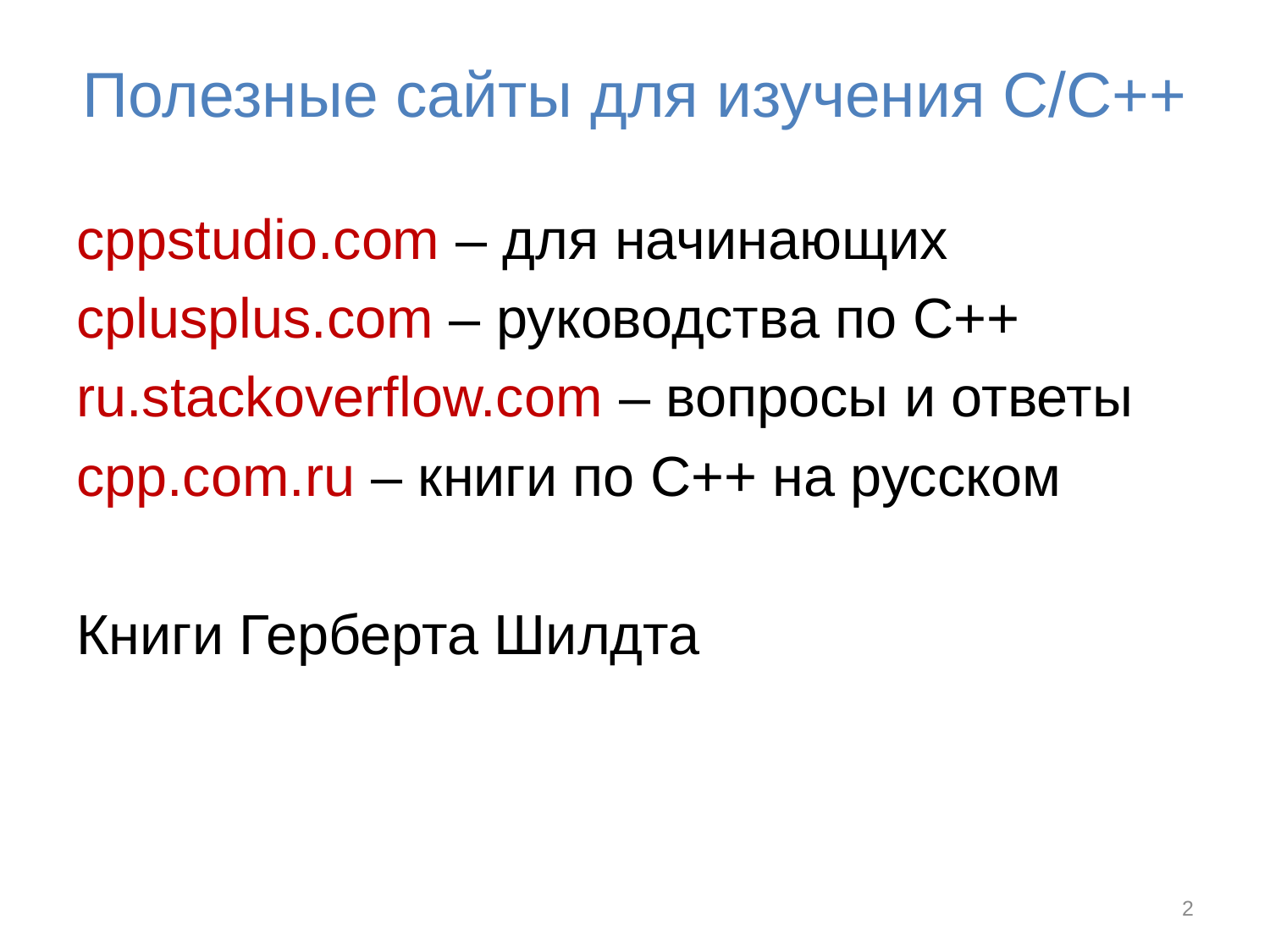

# Полезные сайты для изучения С/С++
cppstudio.com – для начинающих
cplusplus.com – руководства по С++
ru.stackoverflow.com – вопросы и ответы
cpp.com.ru – книги по С++ на русском

Книги Герберта Шилдта

2